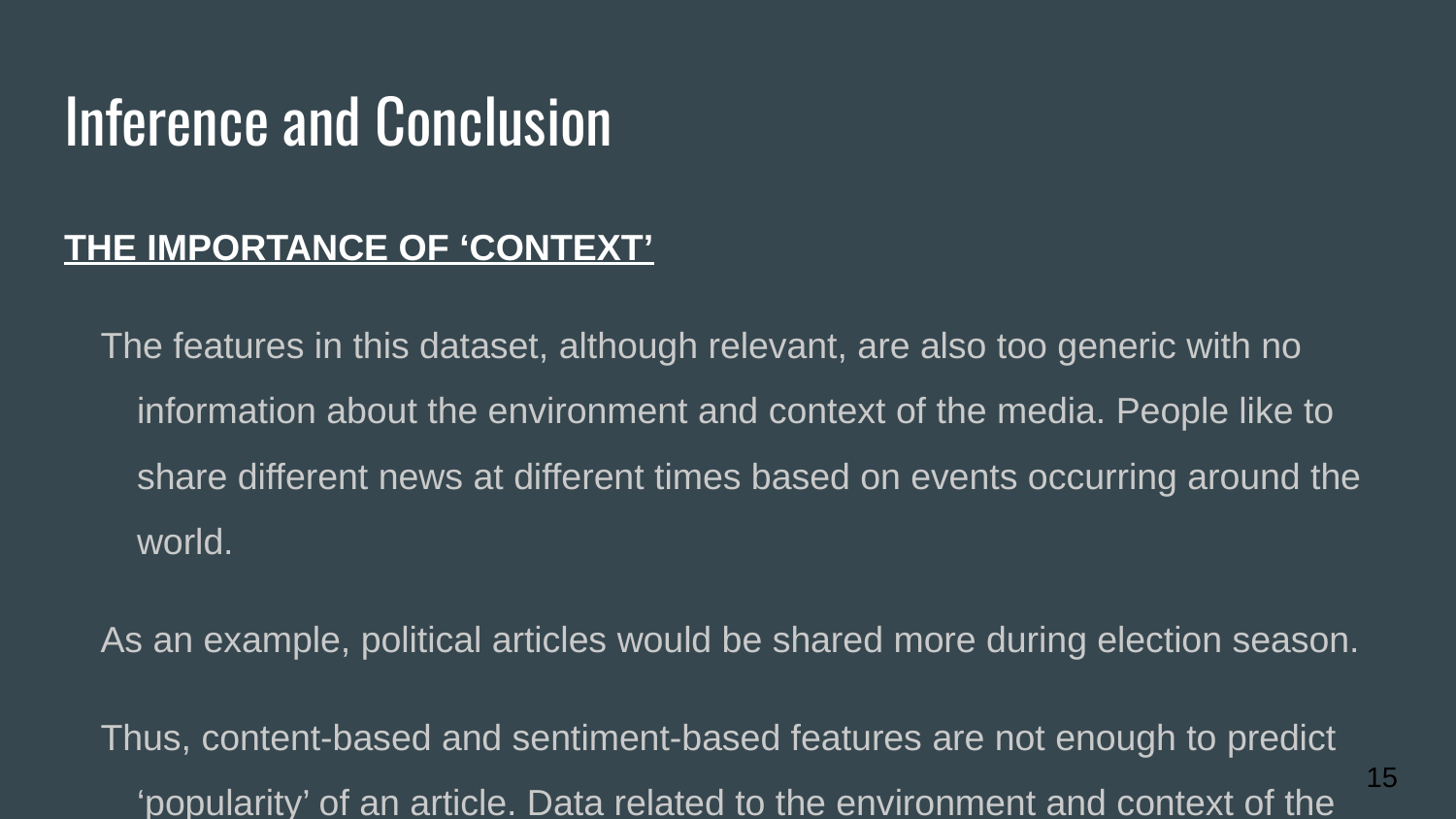

# Inference and Conclusion
THE IMPORTANCE OF ‘CONTEXT’
The features in this dataset, although relevant, are also too generic with no information about the environment and context of the media. People like to share different news at different times based on events occurring around the world.
As an example, political articles would be shared more during election season.
Thus, content-based and sentiment-based features are not enough to predict ‘popularity’ of an article. Data related to the environment and context of the media can help predict ‘popularity’ of online articles better.
15